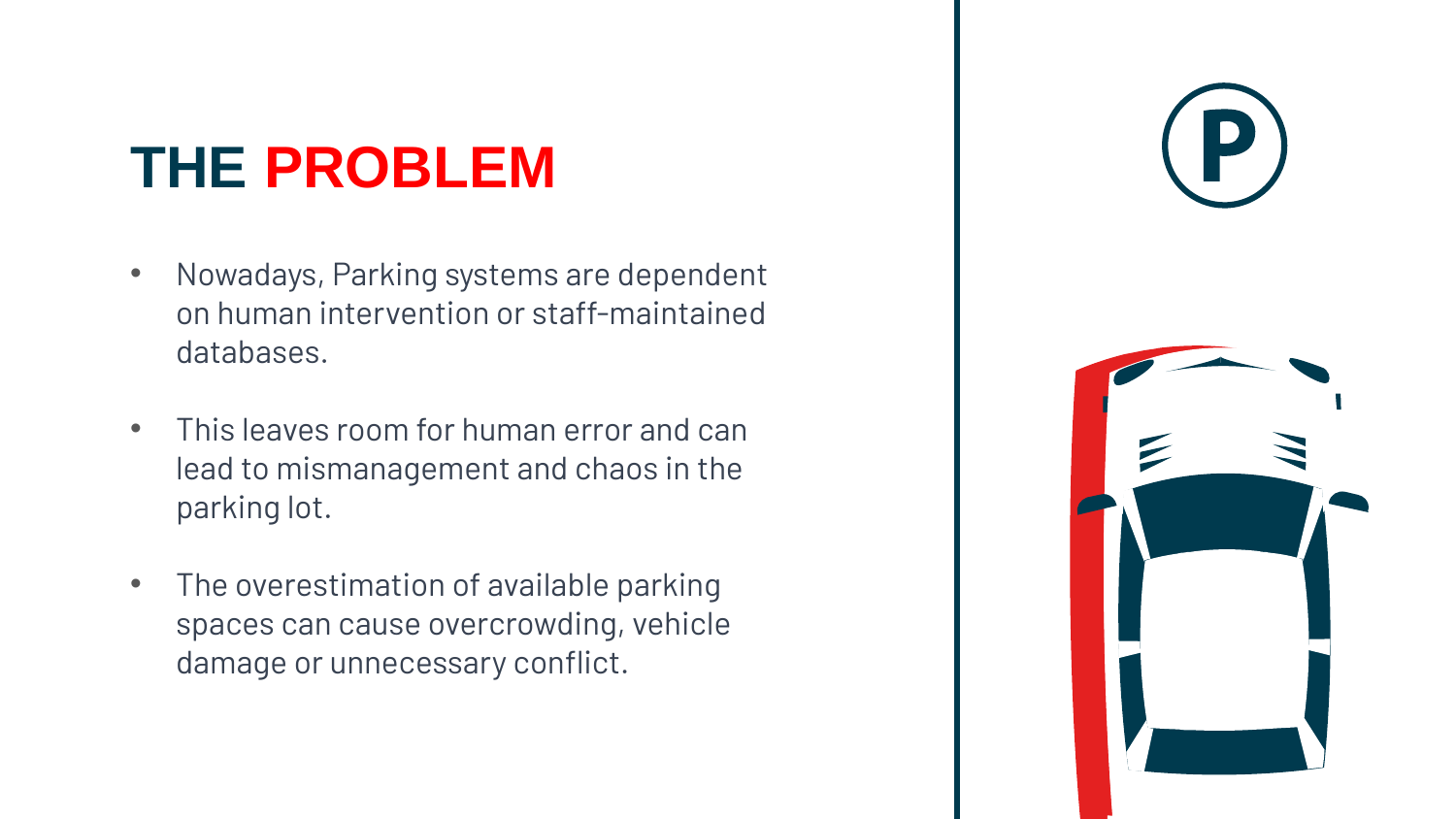

# THE PROBLEM
Nowadays, Parking systems are dependent on human intervention or staff-maintained databases.

This leaves room for human error and can lead to mismanagement and chaos in the parking lot.

The overestimation of available parking spaces can cause overcrowding, vehicle damage or unnecessary conflict.